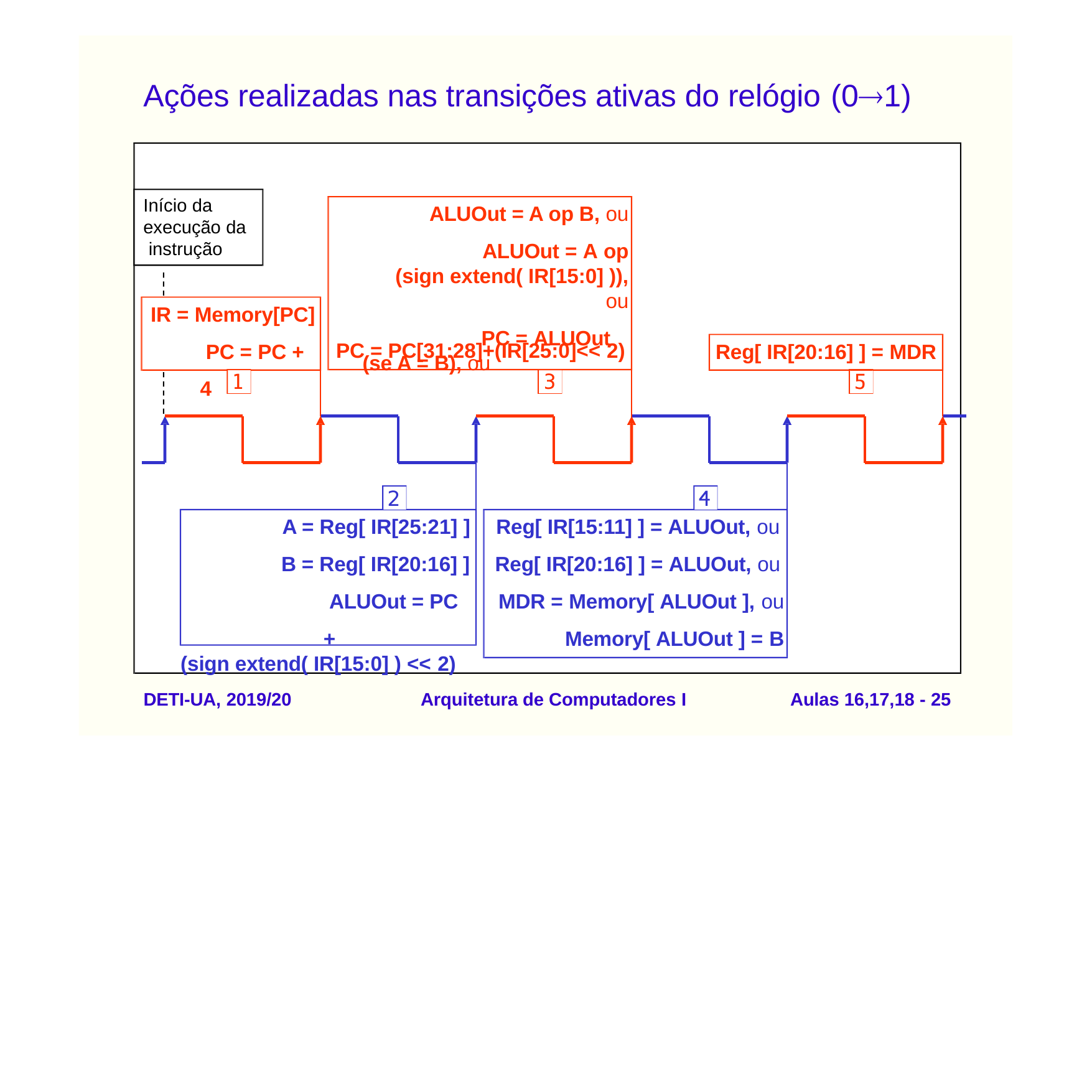

# Ações realizadas nas transições ativas do relógio (0→1)

ALUOut = A op B, ou
ALUOut = A op  (sign extend( IR[15:0] )), ou
PC = ALUOut (se A = B), ou

Início da  execução da  instrução

IR = Memory[PC]  PC = PC + 4

PC = PC[31:28]+(IR[25:0]<< 2)
3
Reg[ IR[20:16] ] = MDR
5

1

2
4

A = Reg[ IR[25:21] ]
B = Reg[ IR[20:16] ]  ALUOut = PC +
(sign extend( IR[15:0] ) << 2)
Reg[ IR[15:11] ] = ALUOut, ou
Reg[ IR[20:16] ] = ALUOut, ou
MDR = Memory[ ALUOut ], ou
Memory[ ALUOut ] = B

DETI-UA, 2019/20
Arquitetura de Computadores I
Aulas 16,17,18 - 25